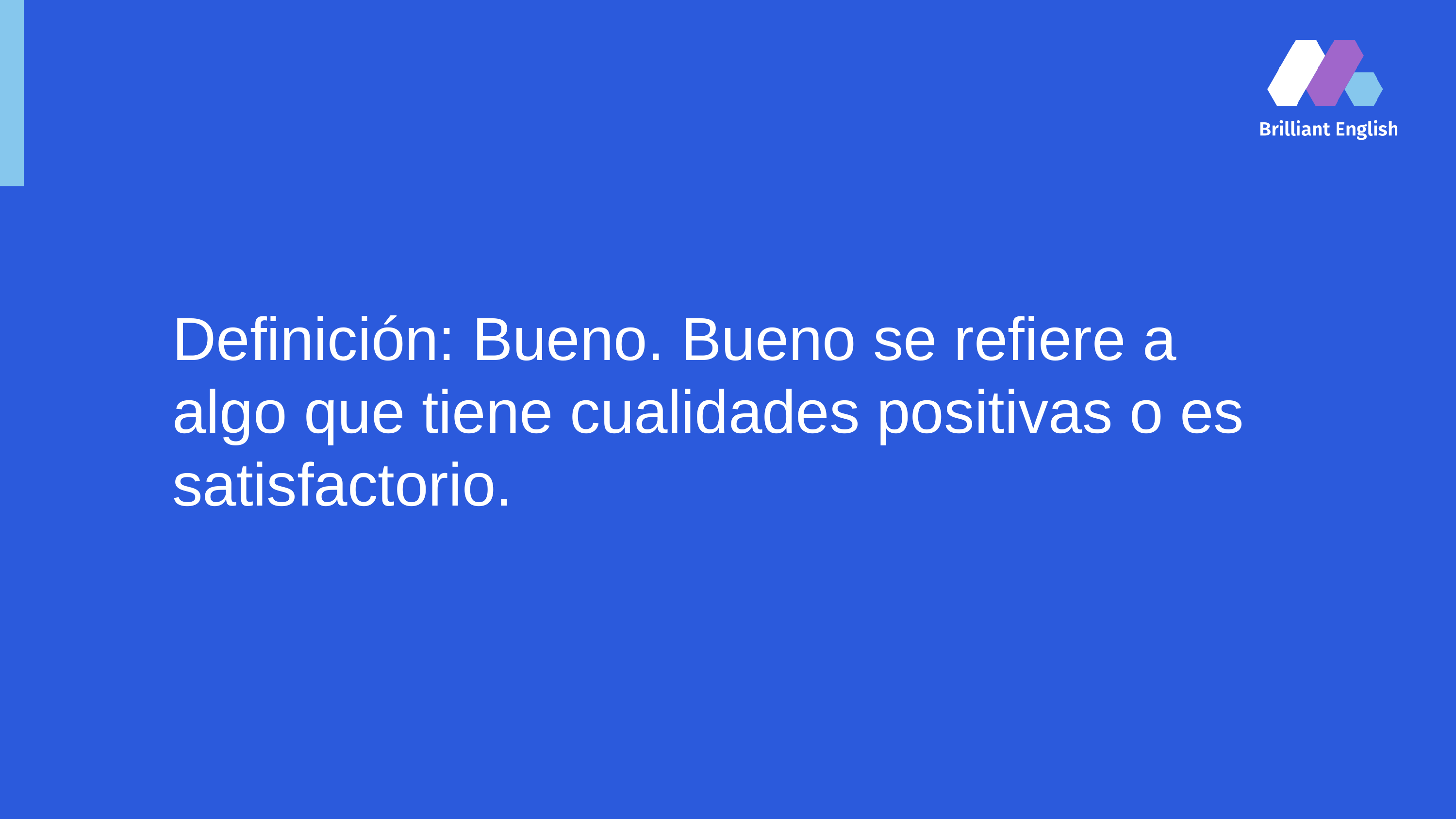

Definición: Bueno. Bueno se refiere a algo que tiene cualidades positivas o es satisfactorio.